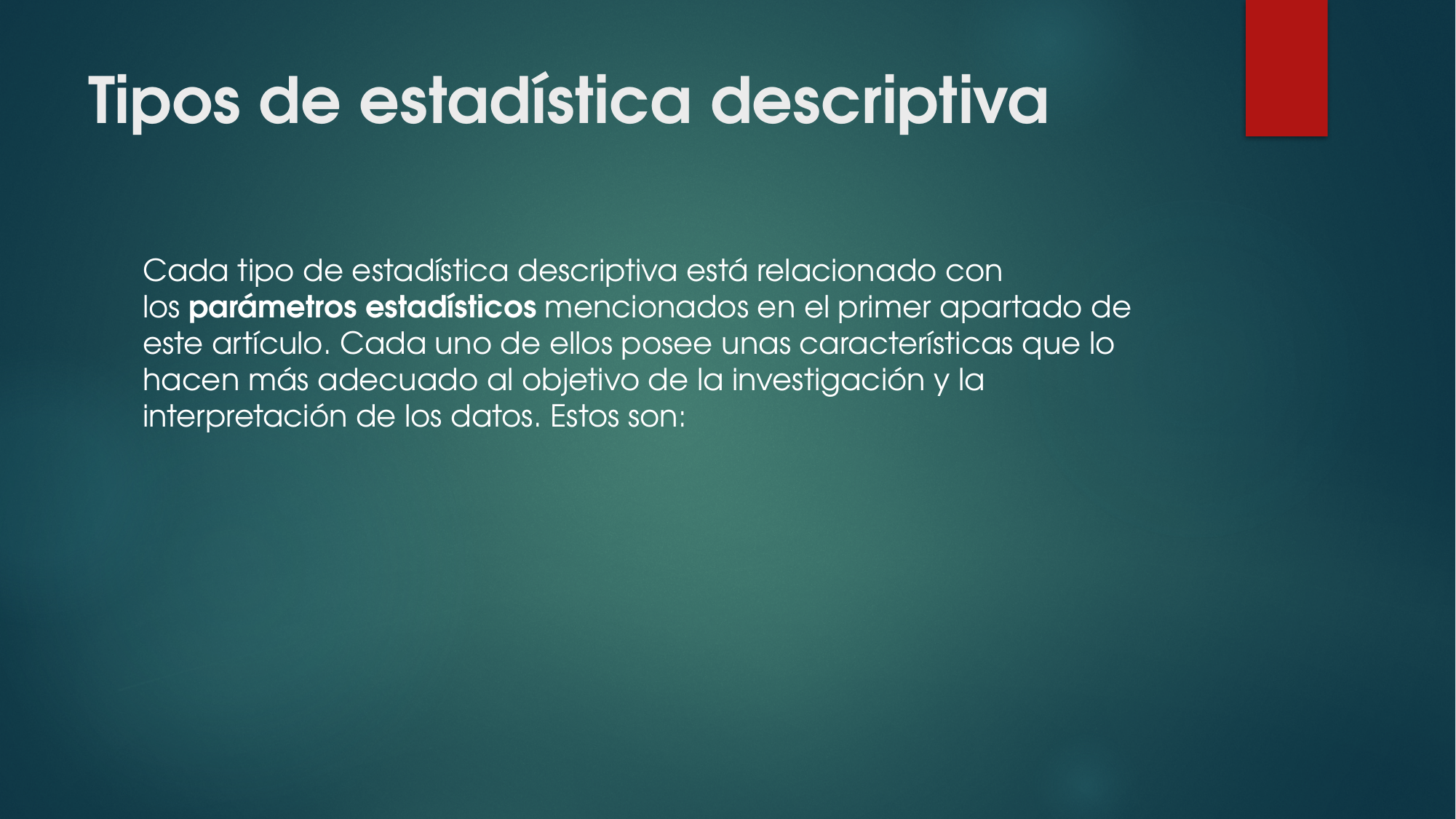

# Tipos de estadística descriptiva
Cada tipo de estadística descriptiva está relacionado con los parámetros estadísticos mencionados en el primer apartado de este artículo. Cada uno de ellos posee unas características que lo hacen más adecuado al objetivo de la investigación y la interpretación de los datos. Estos son: